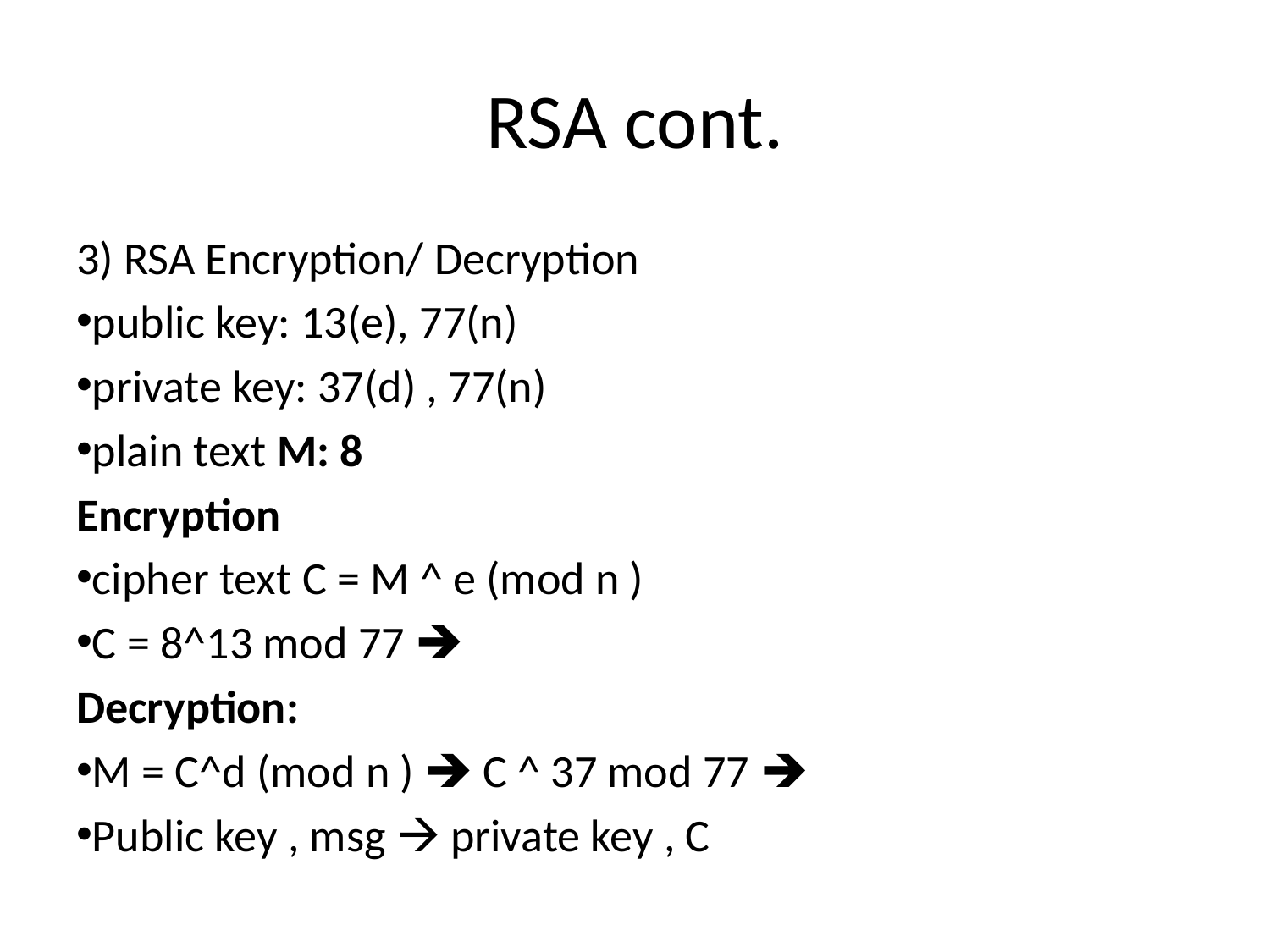

# RSA cont.
3) RSA Encryption/ Decryption
public key: 13(e), 77(n)
private key: 37(d) , 77(n)
plain text M: 8
Encryption
cipher text C = M ^ e (mod n )
C = 8^13 mod 77 🡺
Decryption:
M = C^d (mod n ) 🡺 C ^ 37 mod 77 🡺
Public key , msg 🡪 private key , C